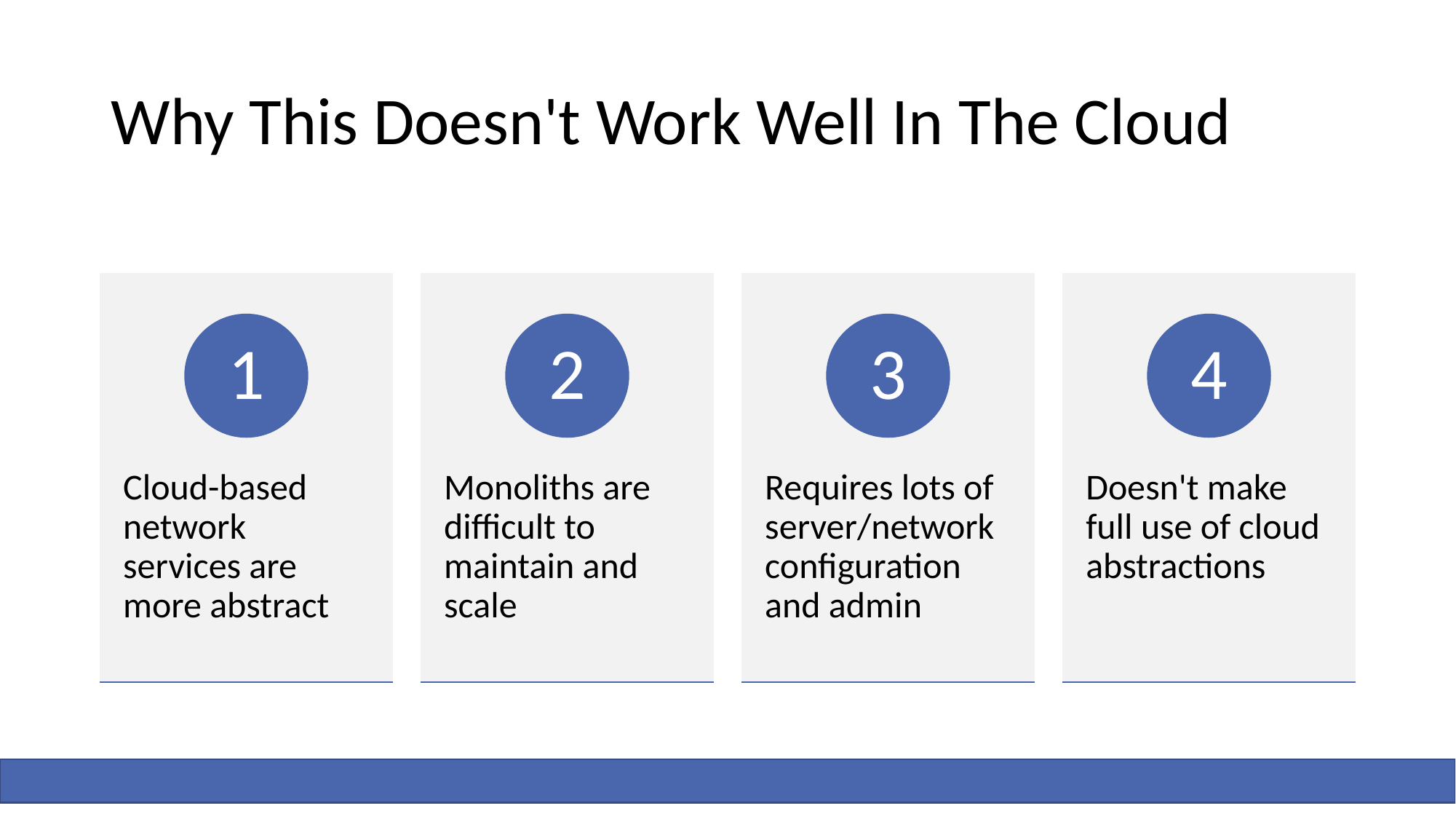

# Why This Doesn't Work Well In The Cloud
Cloud-based network services are more abstract
1
Monoliths are difficult to maintain and scale
2
Requires lots of server/network configuration and admin
3
Doesn't make full use of cloud abstractions
4